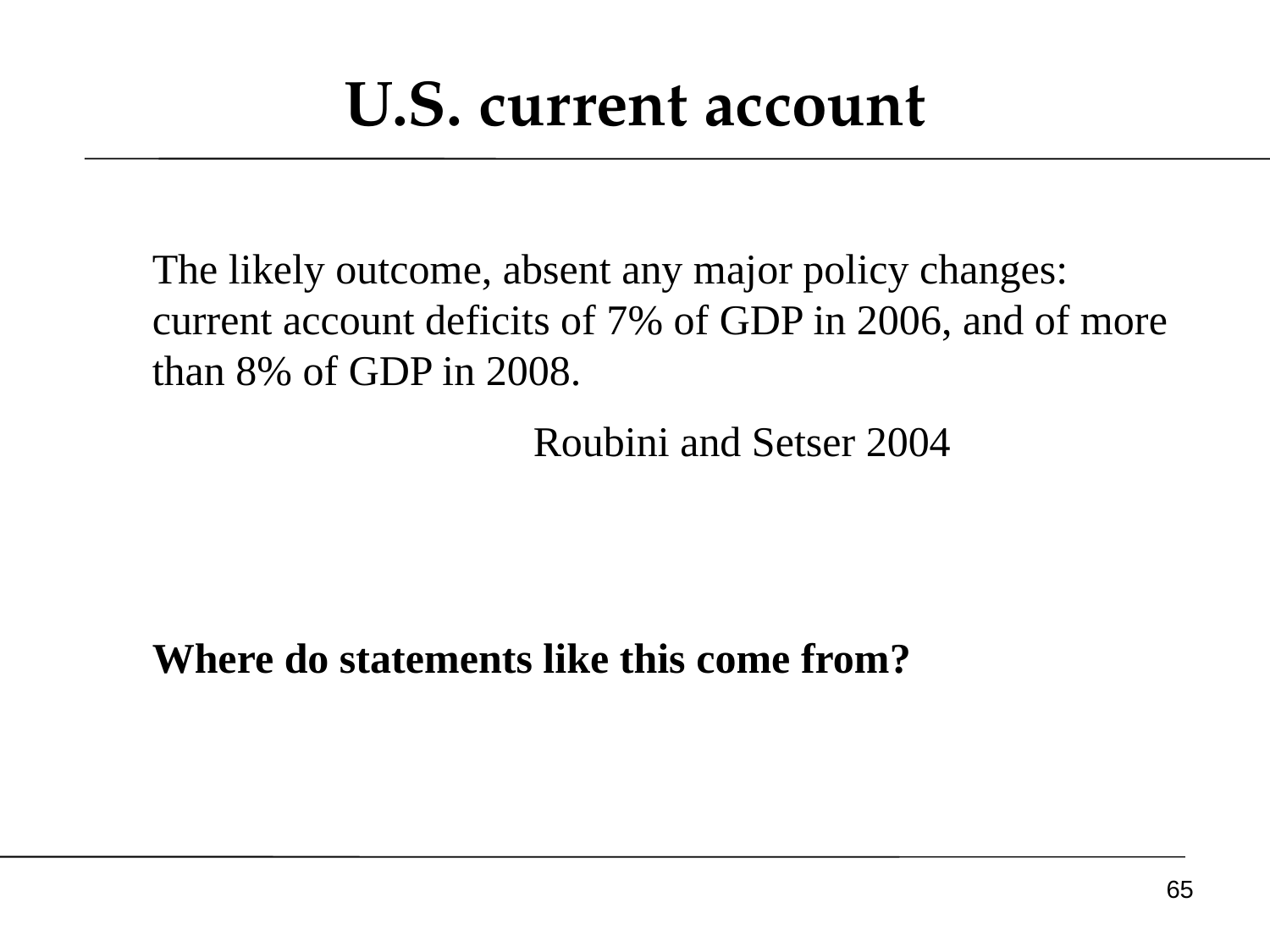

# U.S. current account

The likely outcome, absent any major policy changes: current account deficits of 7% of GDP in 2006, and of more than 8% of GDP in 2008.
			Roubini and Setser 2004

Where do statements like this come from?

65